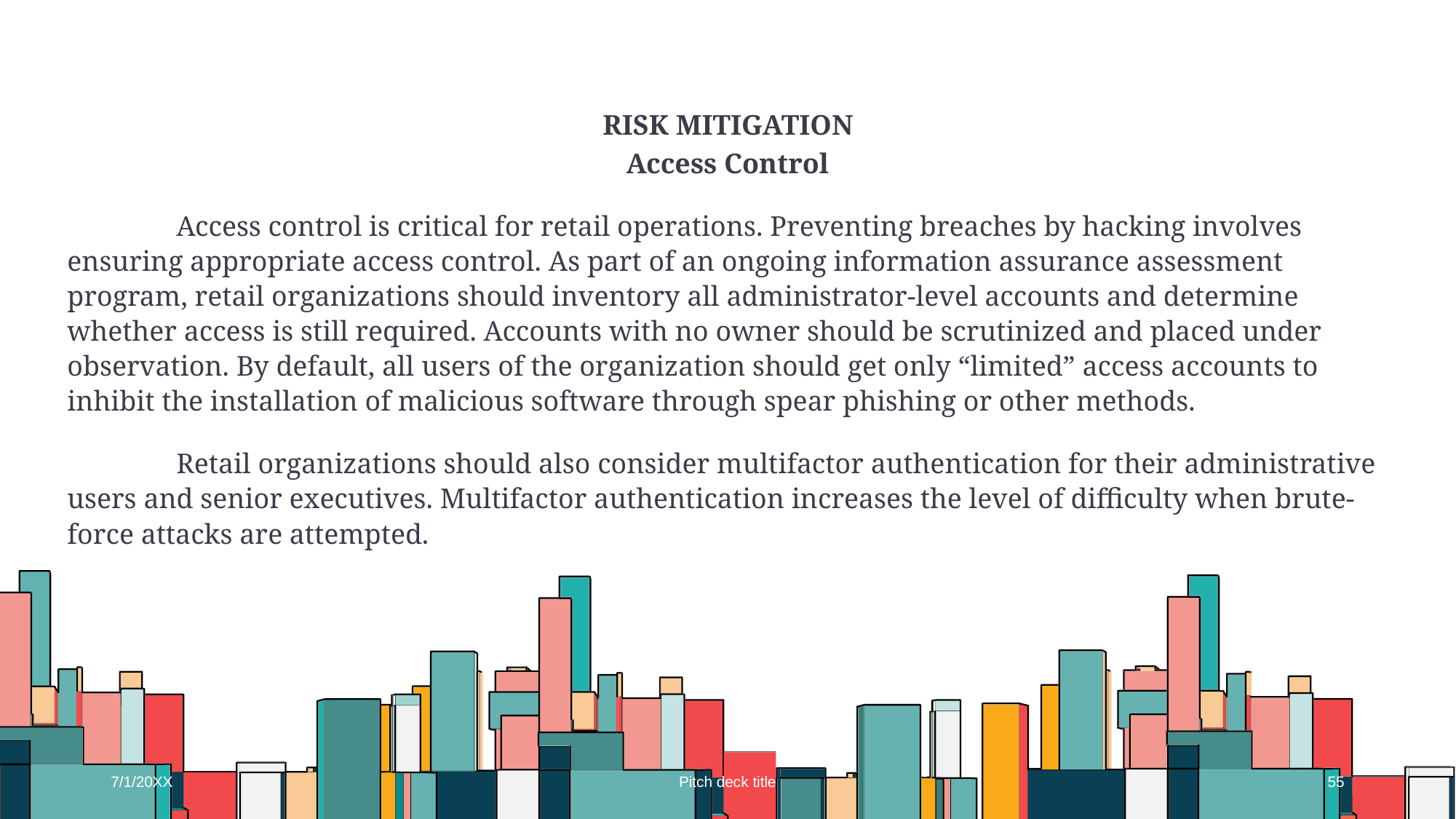

# Risk Mitigation
Access Control
	Access control is critical for retail operations. Preventing breaches by hacking involves ensuring appropriate access control. As part of an ongoing information assurance assessment program, retail organizations should inventory all administrator-level accounts and determine whether access is still required. Accounts with no owner should be scrutinized and placed under observation. By default, all users of the organization should get only “limited” access accounts to inhibit the installation of malicious software through spear phishing or other methods.
	Retail organizations should also consider multifactor authentication for their administrative users and senior executives. Multifactor authentication increases the level of difficulty when brute-force attacks are attempted.
7/1/20XX
Pitch deck title
55